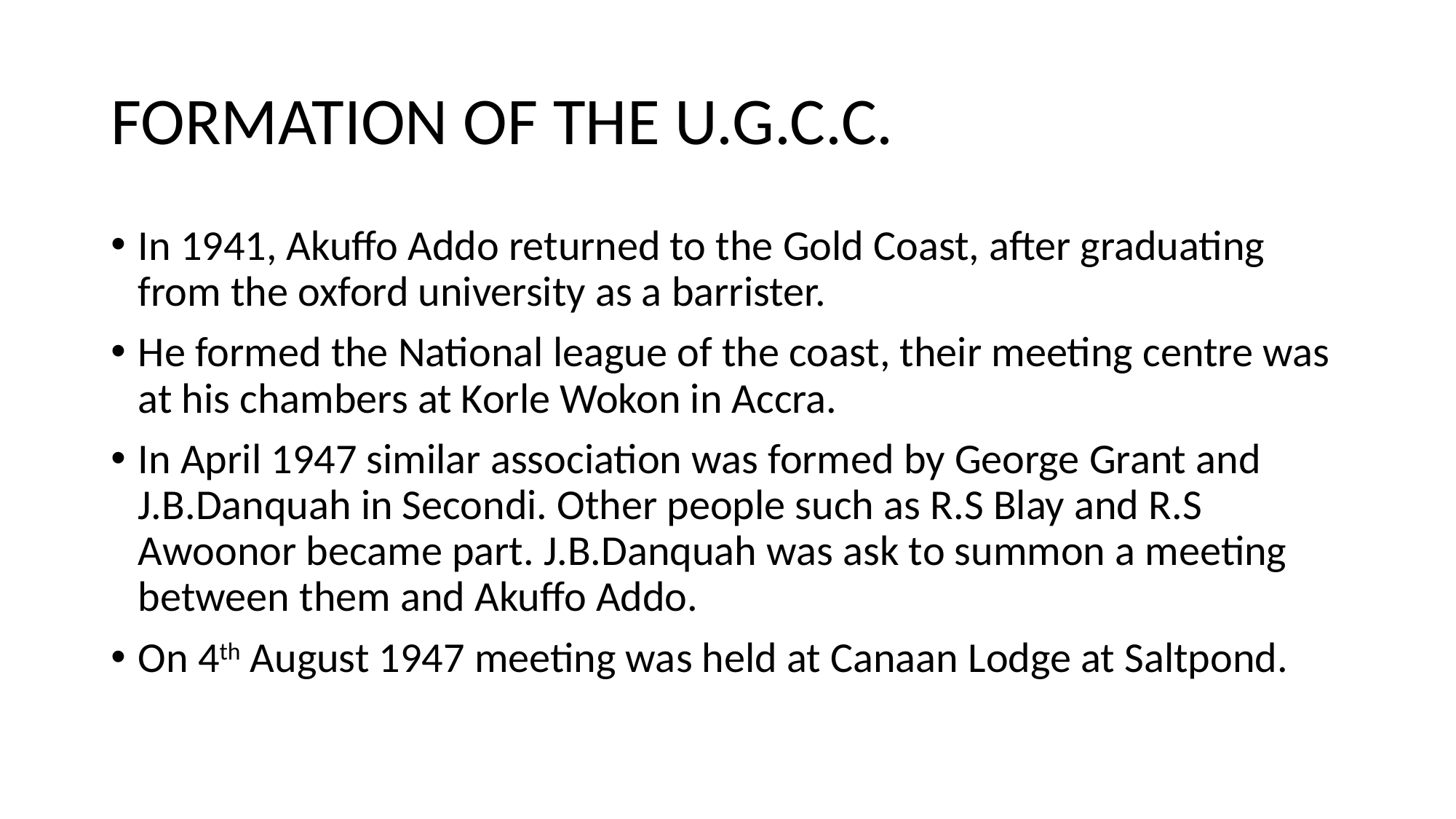

# FORMATION OF THE U.G.C.C.
In 1941, Akuffo Addo returned to the Gold Coast, after graduating from the oxford university as a barrister.
He formed the National league of the coast, their meeting centre was at his chambers at Korle Wokon in Accra.
In April 1947 similar association was formed by George Grant and J.B.Danquah in Secondi. Other people such as R.S Blay and R.S Awoonor became part. J.B.Danquah was ask to summon a meeting between them and Akuffo Addo.
On 4th August 1947 meeting was held at Canaan Lodge at Saltpond.